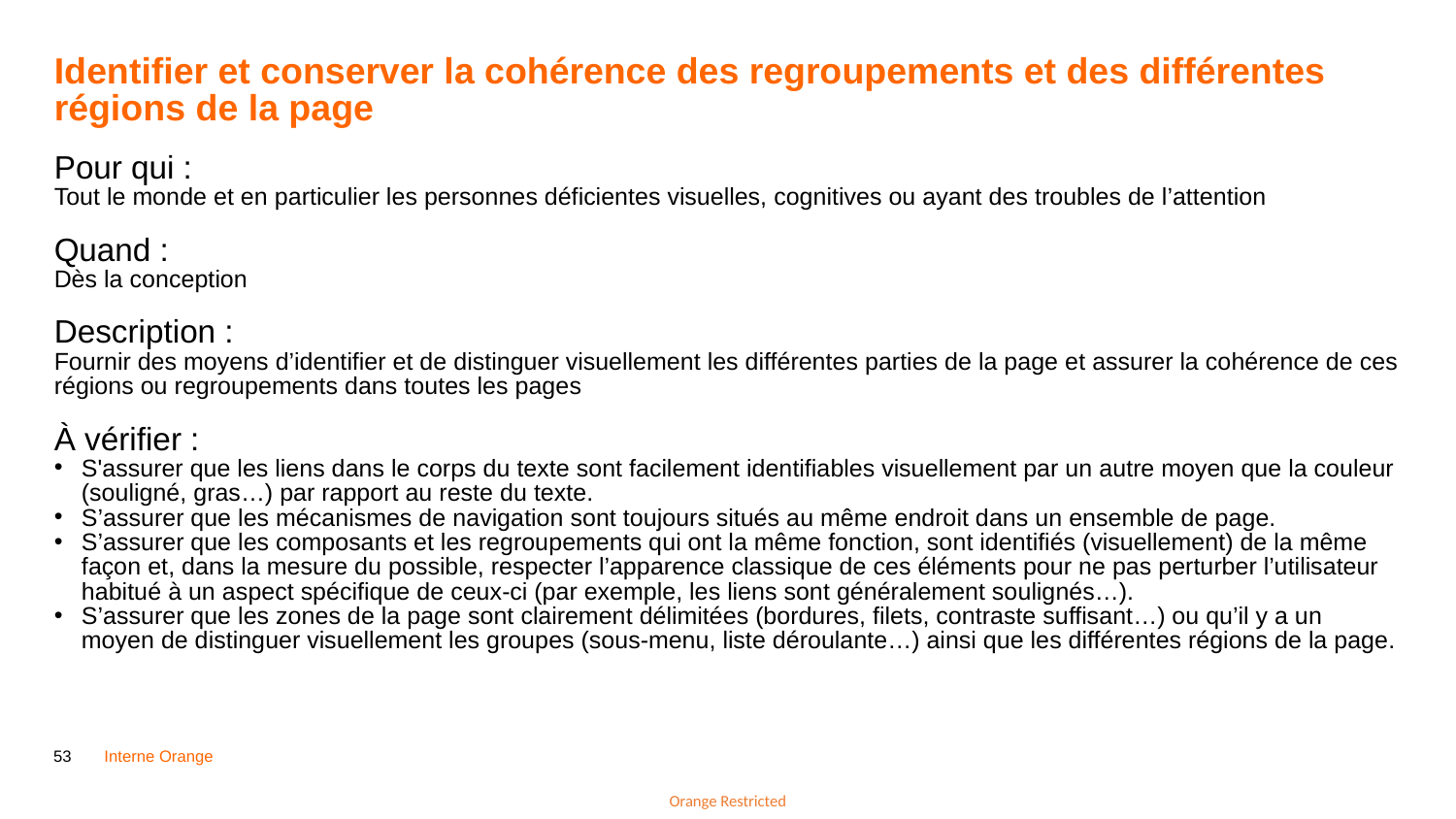

Identifier et conserver la cohérence des regroupements et des différentes régions de la page

Pour qui :
Tout le monde et en particulier les personnes déficientes visuelles, cognitives ou ayant des troubles de l’attention

Quand :
Dès la conception

Description :
Fournir des moyens d’identifier et de distinguer visuellement les différentes parties de la page et assurer la cohérence de ces régions ou regroupements dans toutes les pages

À vérifier :
S'assurer que les liens dans le corps du texte sont facilement identifiables visuellement par un autre moyen que la couleur (souligné, gras…) par rapport au reste du texte.
S’assurer que les mécanismes de navigation sont toujours situés au même endroit dans un ensemble de page.
S’assurer que les composants et les regroupements qui ont la même fonction, sont identifiés (visuellement) de la même façon et, dans la mesure du possible, respecter l’apparence classique de ces éléments pour ne pas perturber l’utilisateur habitué à un aspect spécifique de ceux-ci (par exemple, les liens sont généralement soulignés…).
S’assurer que les zones de la page sont clairement délimitées (bordures, filets, contraste suffisant…) ou qu’il y a un moyen de distinguer visuellement les groupes (sous-menu, liste déroulante…) ainsi que les différentes régions de la page.